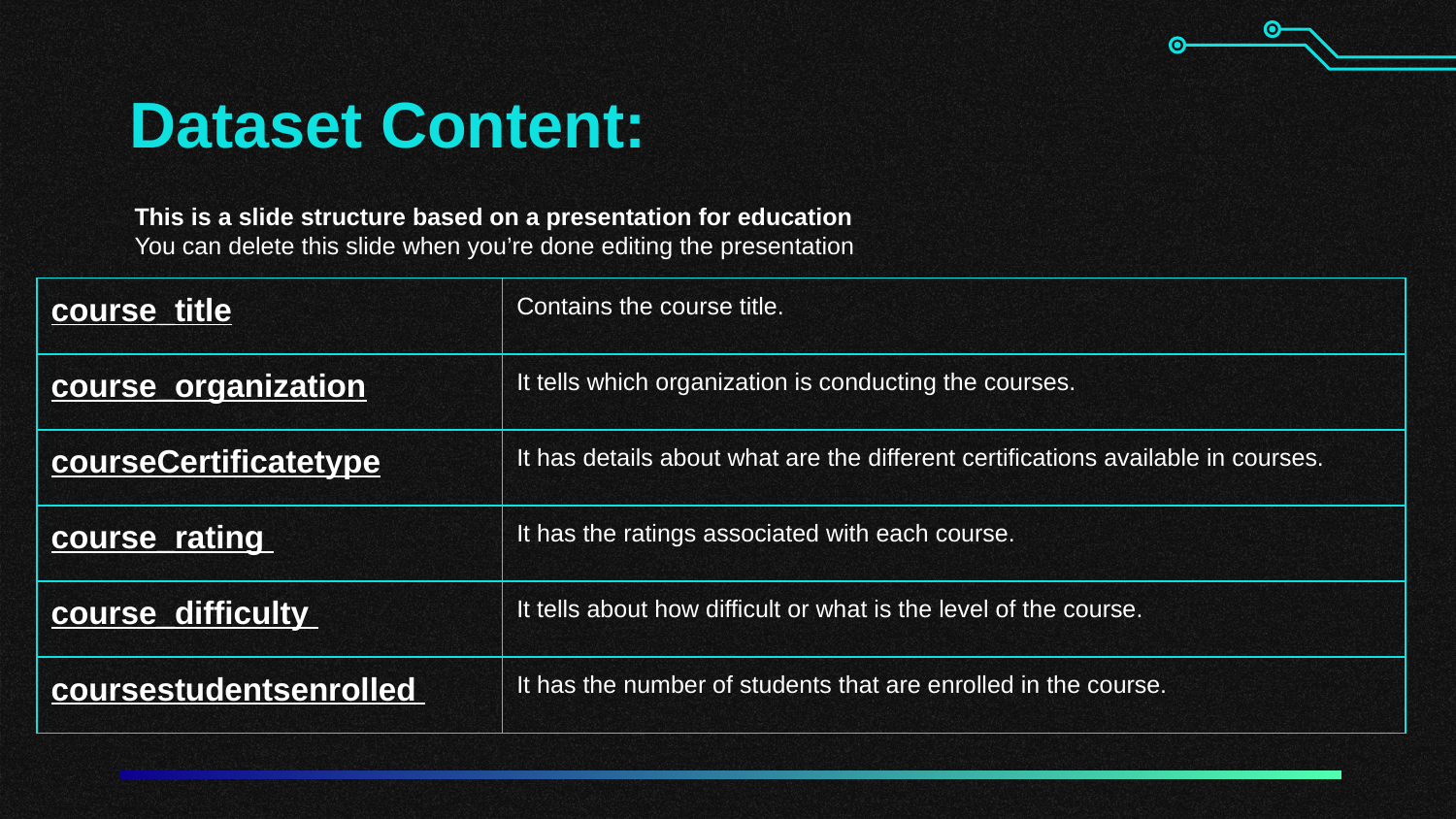

# Dataset Content:
This is a slide structure based on a presentation for education
You can delete this slide when you’re done editing the presentation
| course\_title | Contains the course title. |
| --- | --- |
| course\_organization | It tells which organization is conducting the courses. |
| courseCertificatetype | It has details about what are the different certifications available in courses. |
| course\_rating | It has the ratings associated with each course. |
| course\_difficulty | It tells about how difficult or what is the level of the course. |
| coursestudentsenrolled | It has the number of students that are enrolled in the course. |